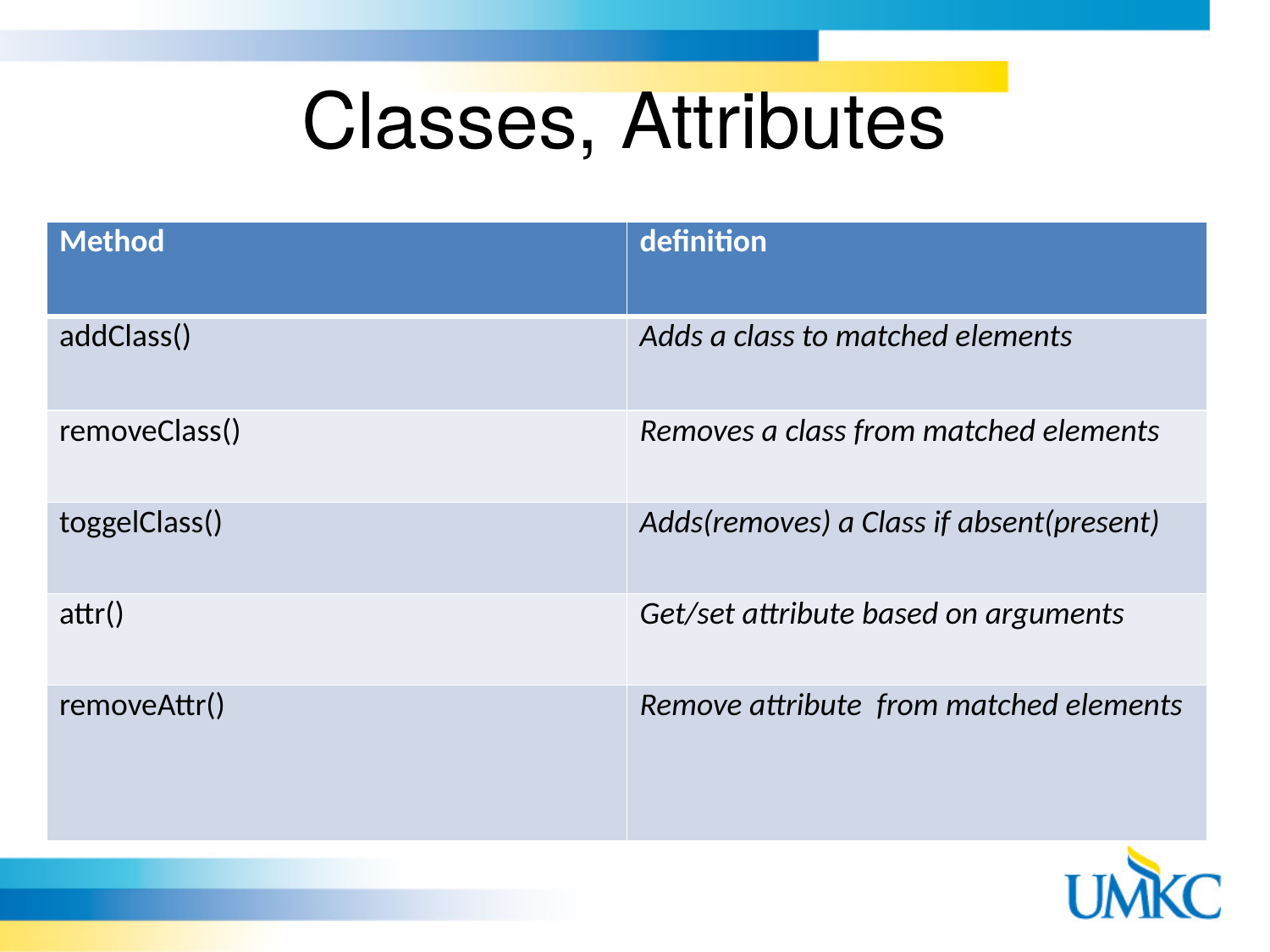

# Classes, Attributes
| Method | definition |
| --- | --- |
| addClass() | Adds a class to matched elements |
| removeClass() | Removes a class from matched elements |
| toggelClass() | Adds(removes) a Class if absent(present) |
| attr() | Get/set attribute based on arguments |
| removeAttr() | Remove attribute  from matched elements |